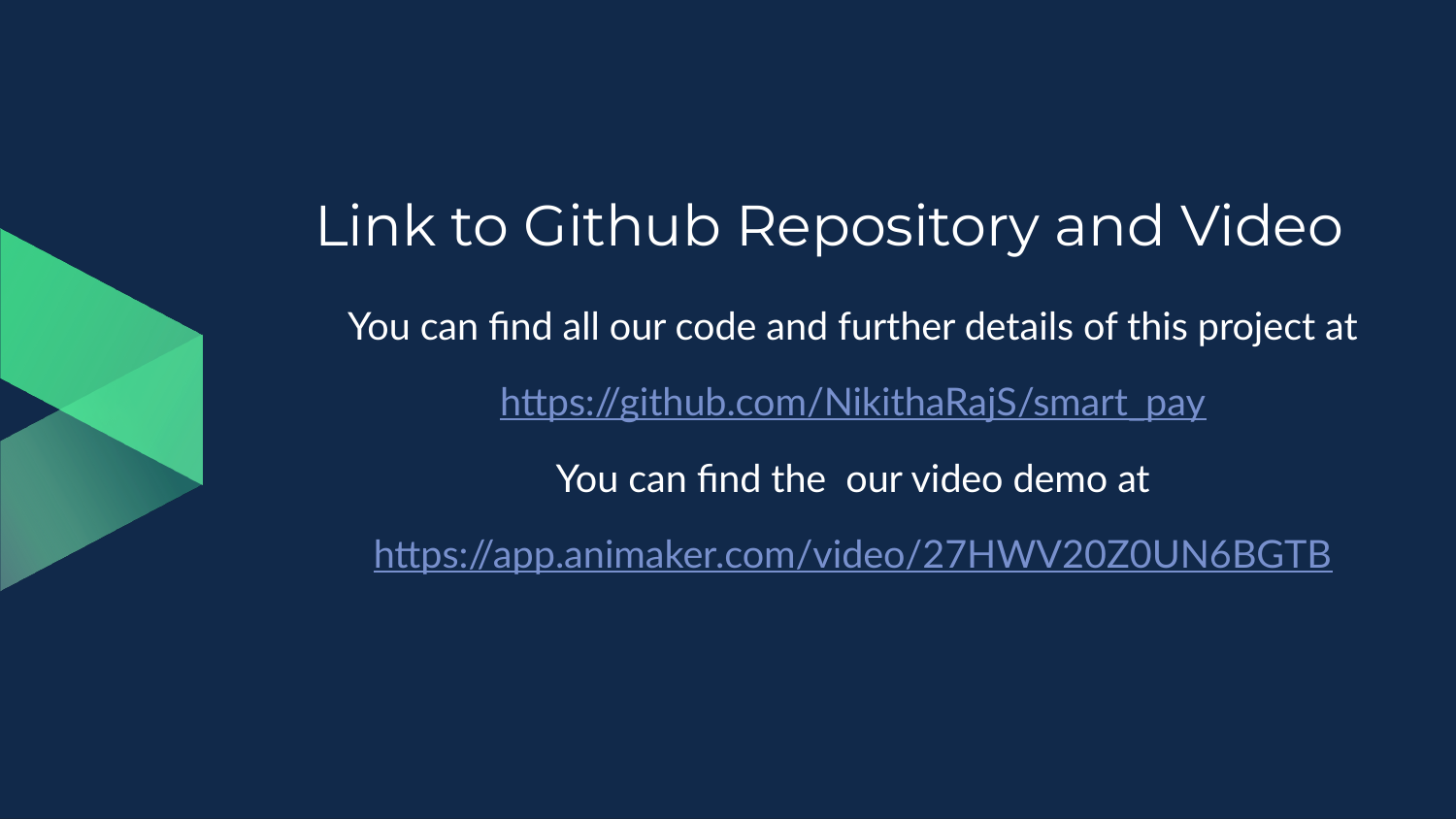

# Link to Github Repository and Video
You can find all our code and further details of this project at
https://github.com/NikithaRajS/smart_pay
You can find the  our video demo at
https://app.animaker.com/video/27HWV20Z0UN6BGTB